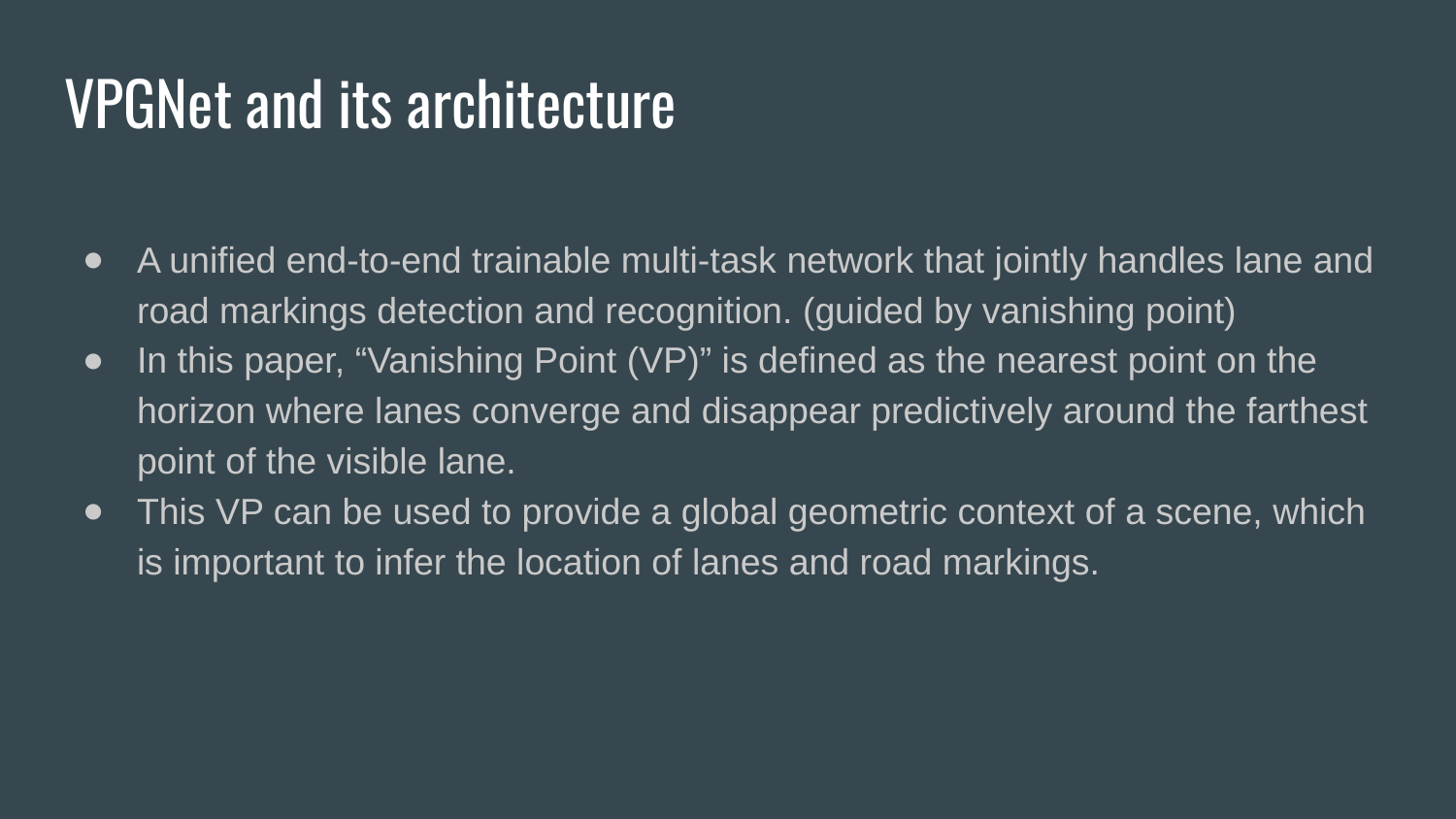

# VPGNet and its architecture
A unified end-to-end trainable multi-task network that jointly handles lane and road markings detection and recognition. (guided by vanishing point)
In this paper, “Vanishing Point (VP)” is defined as the nearest point on the horizon where lanes converge and disappear predictively around the farthest point of the visible lane.
This VP can be used to provide a global geometric context of a scene, which is important to infer the location of lanes and road markings.